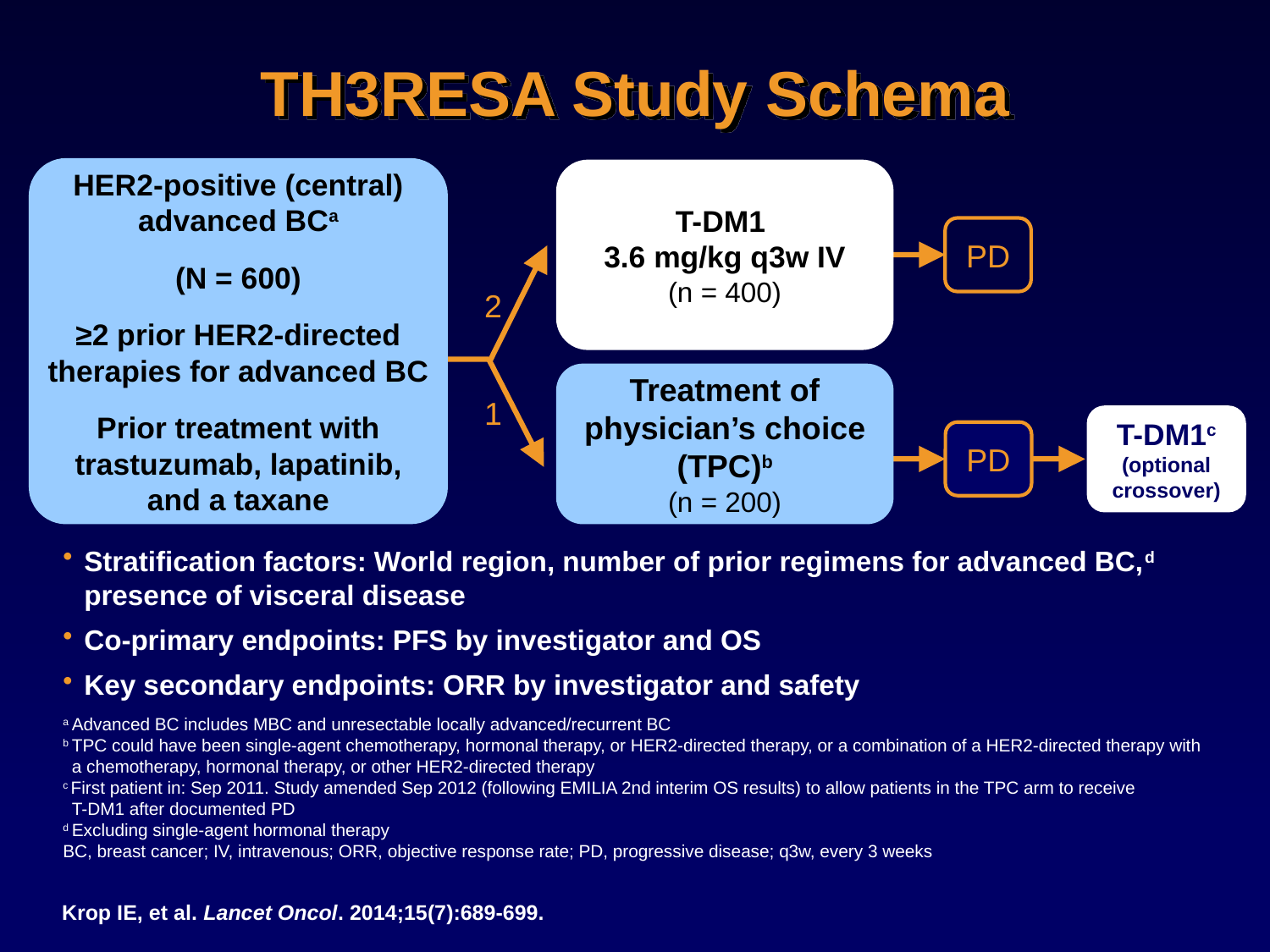

# TH3RESA Study Schema
HER2-positive (central) advanced BCa
(N = 600)
≥2 prior HER2-directed therapies for advanced BC
Prior treatment with trastuzumab, lapatinib, and a taxane
T-DM1
3.6 mg/kg q3w IV
(n = 400)

PD

2

Treatment of physician’s choice (TPC)b
(n = 200)
1
T-DM1c
(optional crossover)

PD

Stratification factors: World region, number of prior regimens for advanced BC,d
presence of visceral disease
Co-primary endpoints: PFS by investigator and OS
Key secondary endpoints: ORR by investigator and safety
a	Advanced BC includes MBC and unresectable locally advanced/recurrent BC
b	TPC could have been single-agent chemotherapy, hormonal therapy, or HER2-directed therapy, or a combination of a HER2-directed therapy with a chemotherapy, hormonal therapy, or other HER2-directed therapy
c First patient in: Sep 2011. Study amended Sep 2012 (following EMILIA 2nd interim OS results) to allow patients in the TPC arm to receive
T-DM1 after documented PD
d	Excluding single-agent hormonal therapy
BC, breast cancer; IV, intravenous; ORR, objective response rate; PD, progressive disease; q3w, every 3 weeks
Krop IE, et al. Lancet Oncol. 2014;15(7):689-699.